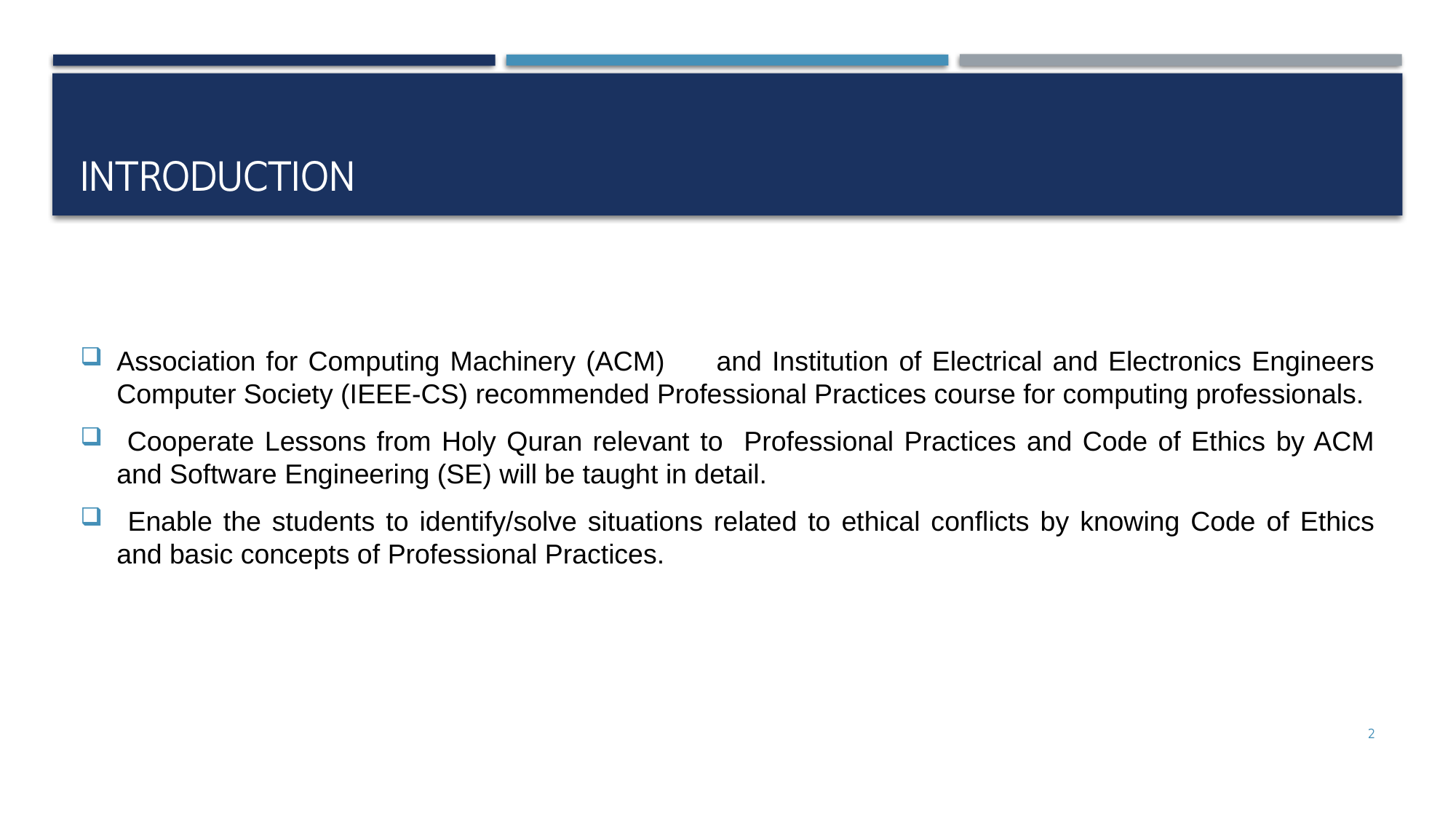

# Introduction
Association for Computing Machinery (ACM)     and Institution of Electrical and Electronics Engineers Computer Society (IEEE-CS) recommended Professional Practices course for computing professionals.
 Cooperate Lessons from Holy Quran relevant to  Professional Practices and Code of Ethics by ACM and Software Engineering (SE) will be taught in detail.
 Enable the students to identify/solve situations related to ethical conflicts by knowing Code of Ethics and basic concepts of Professional Practices.

2